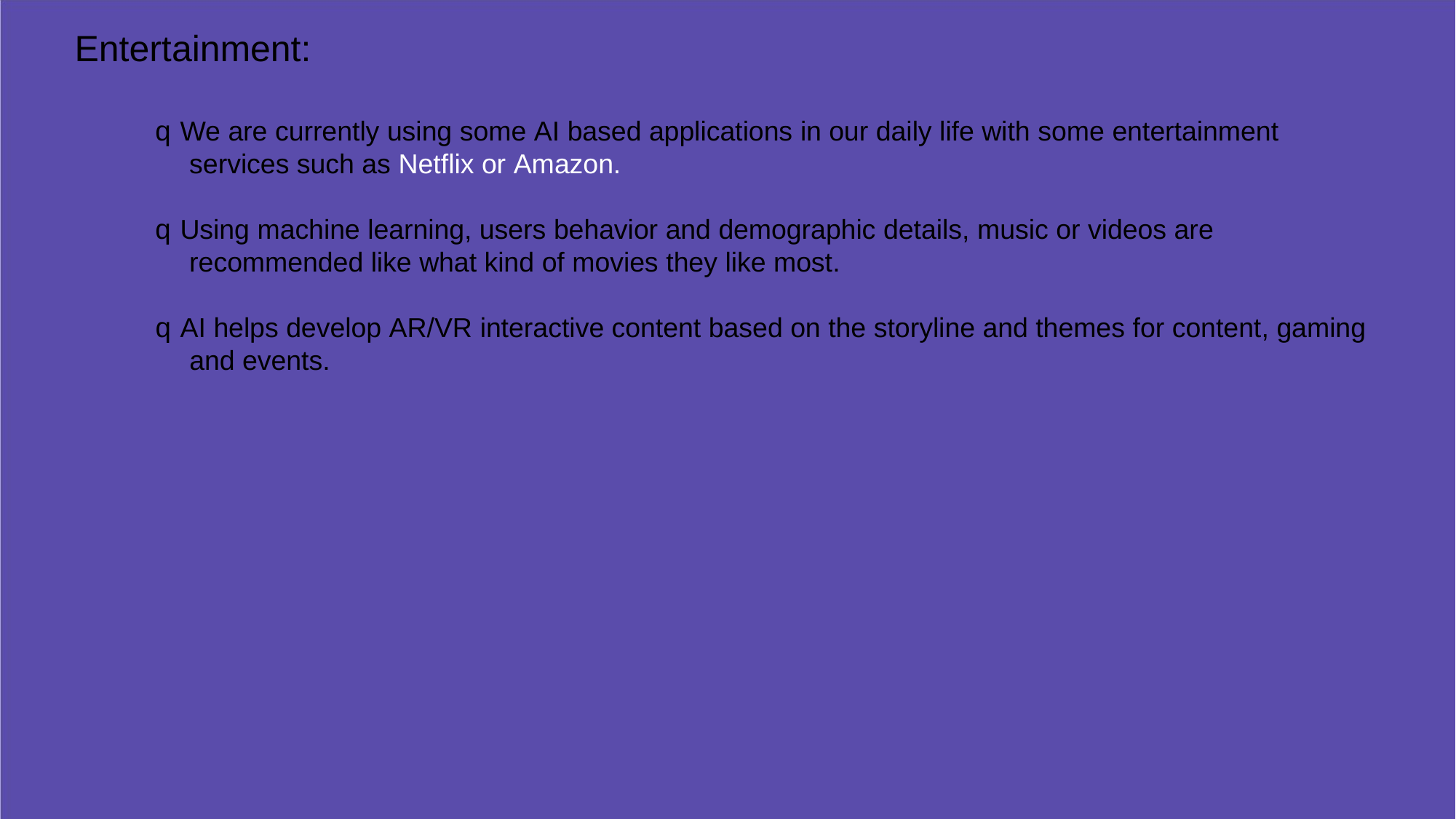

Entertainment:
q We are currently using some AI based applications in our daily life with some entertainment
services such as Netflix or Amazon.
q Using machine learning, users behavior and demographic details, music or videos are
recommended like what kind of movies they like most.
q AI helps develop AR/VR interactive content based on the storyline and themes for content, gaming
and events.